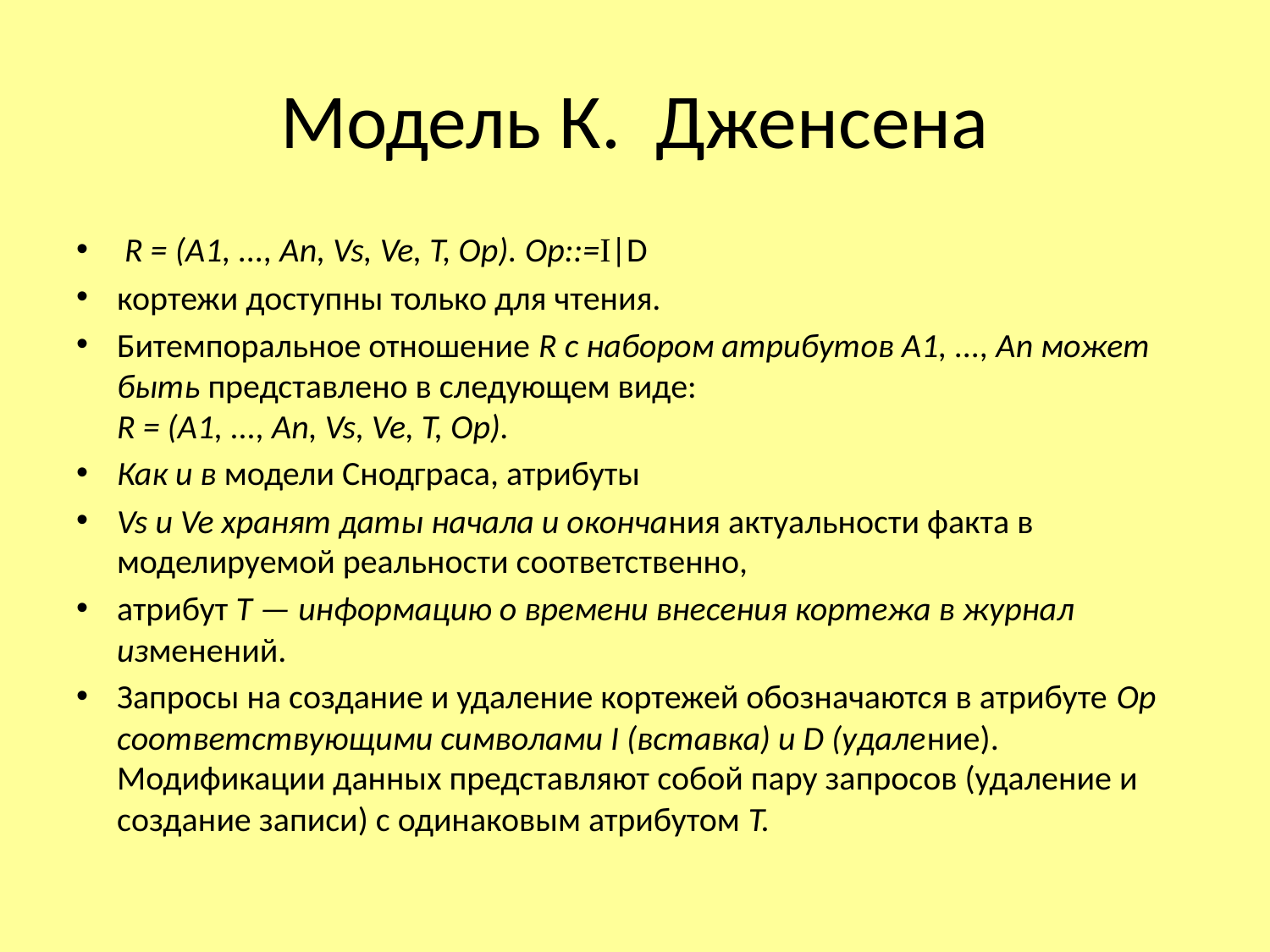

# Модель К.  Дженсена
 R = (А1, ..., Аn, Vs, Ve, T, Op). Op::=I|D
кортежи доступны только для чтения.
Битемпоральное отношение R с набором атрибутов А1, ..., An может быть представлено в следующем виде:
R = (А1, ..., Аn, Vs, Ve, T, Op).
Как и в модели Снодграса, атрибуты
Vs и Ve хранят даты начала и окончания актуальности факта в моделируемой реальности соответственно,
атрибут Т — информацию о времени внесения кортежа в журнал изменений.
Запросы на создание и удаление кортежей обозначаются в атрибуте Op соответствующими символами I (вставка) и D (удаление). Модификации данных представляют собой пару запросов (удаление и создание записи) с одинаковым атрибутом T.